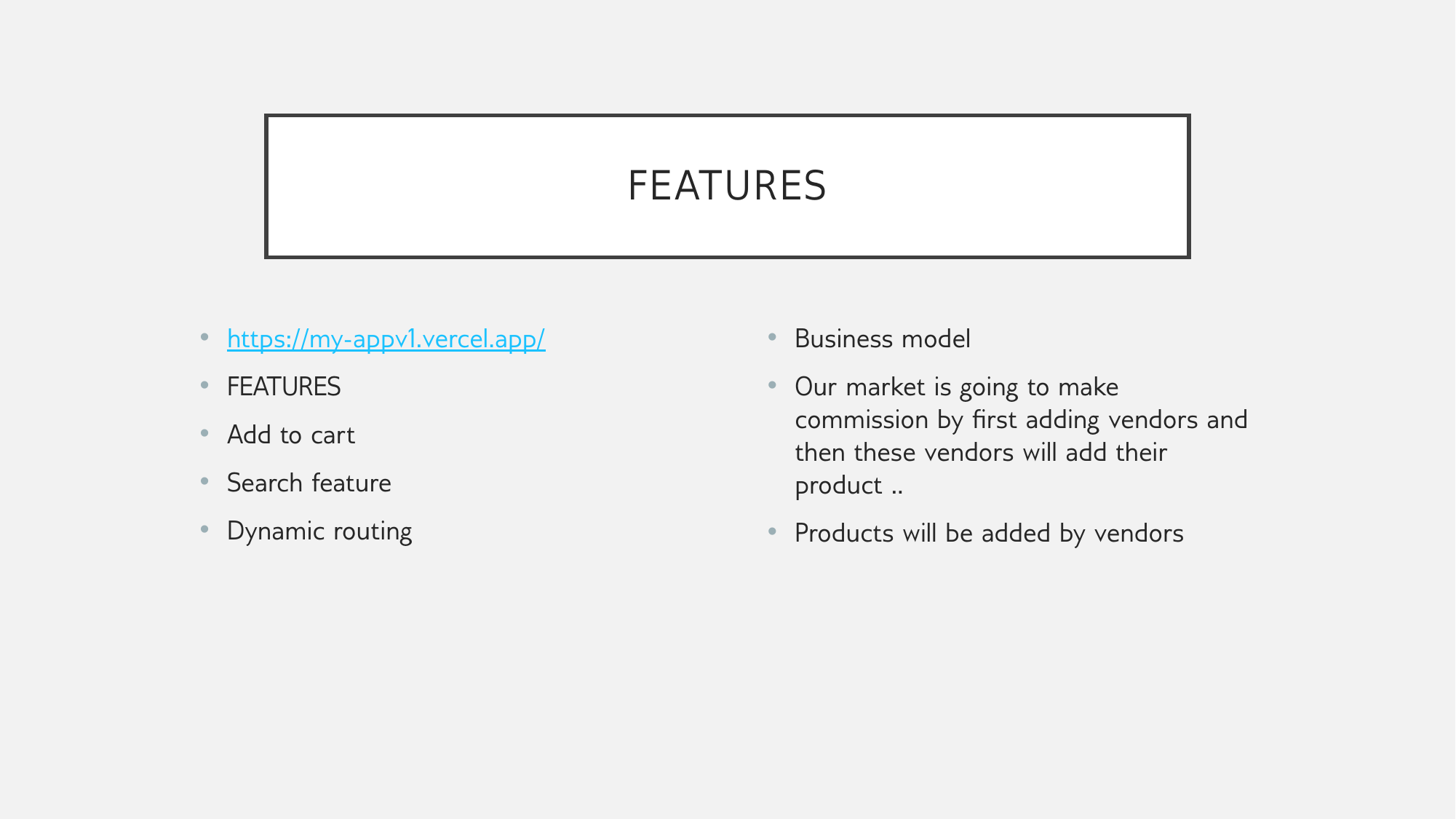

# FEATURES
https://my-appv1.vercel.app/
FEATURES
Add to cart
Search feature
Dynamic routing

Business model
Our market is going to make commission by first adding vendors and then these vendors will add their product ..
Products will be added by vendors